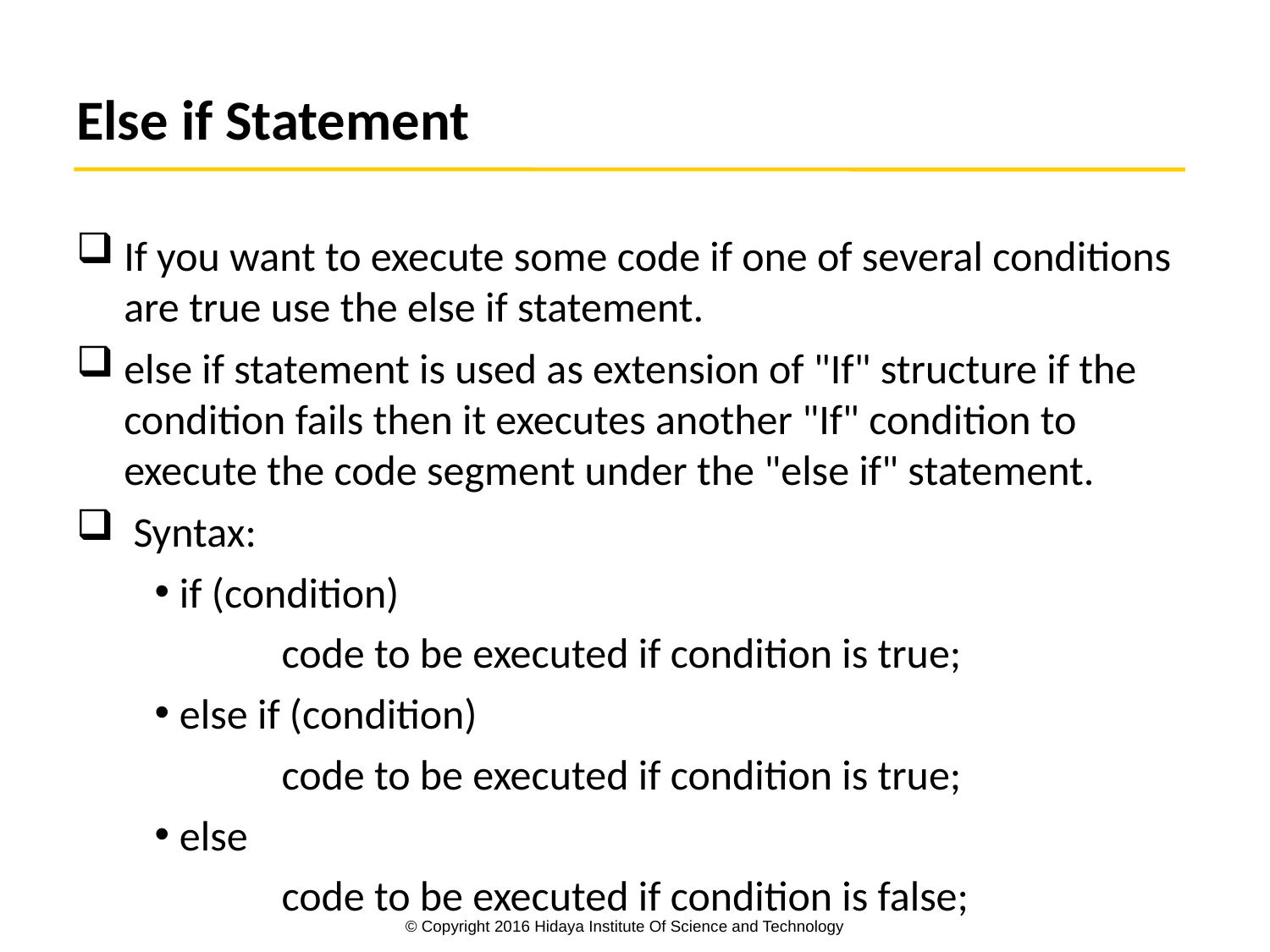

# Else if Statement
If you want to execute some code if one of several conditions are true use the else if statement.
else if statement is used as extension of "If" structure if the condition fails then it executes another "If" condition to execute the code segment under the "else if" statement.
 Syntax:
if (condition)
	code to be executed if condition is true;
else if (condition)
	code to be executed if condition is true;
else
	code to be executed if condition is false;